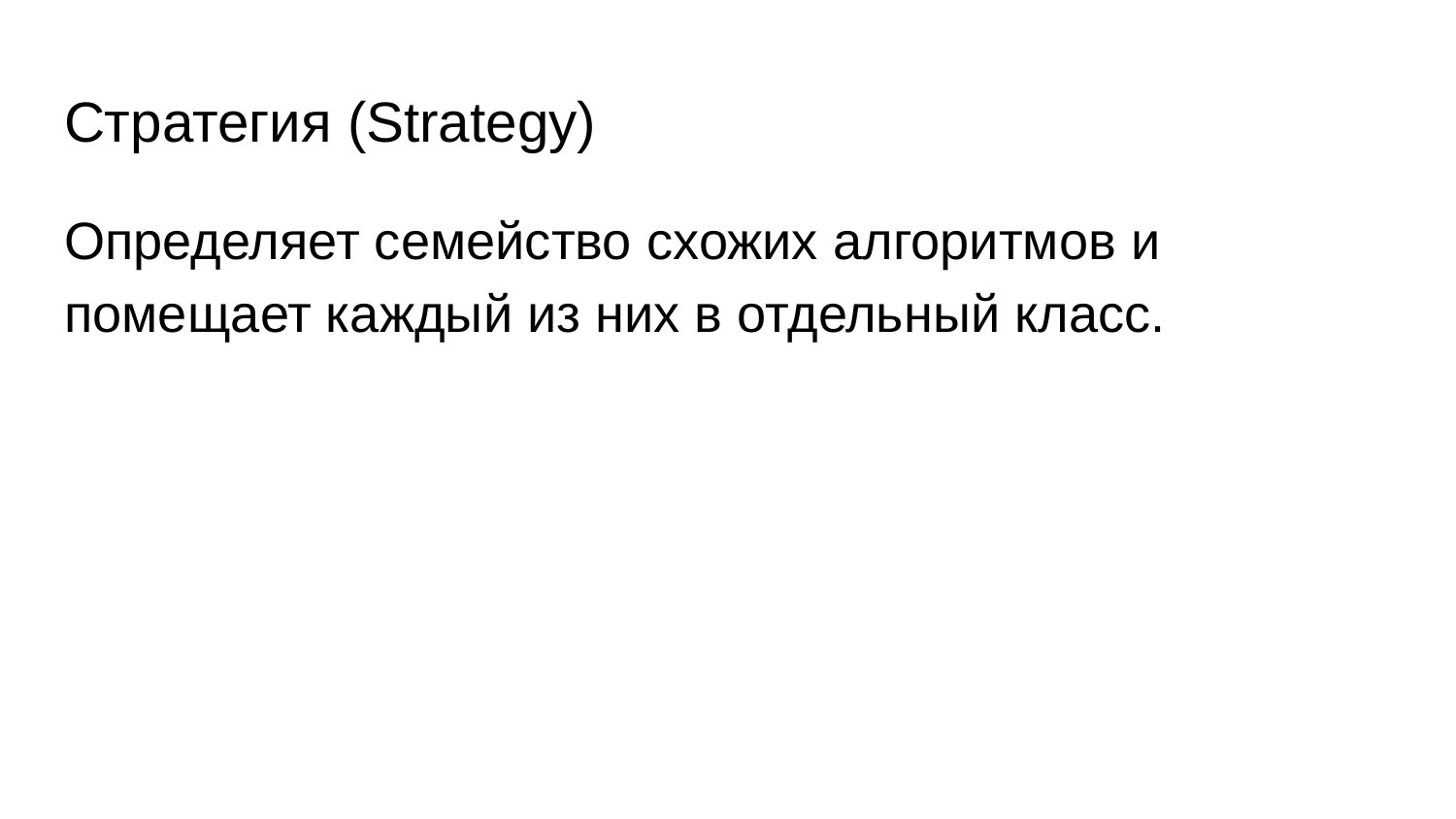

# Стратегия (Strategy)
Определяет семейство схожих алгоритмов и помещает каждый из них в отдельный класс.